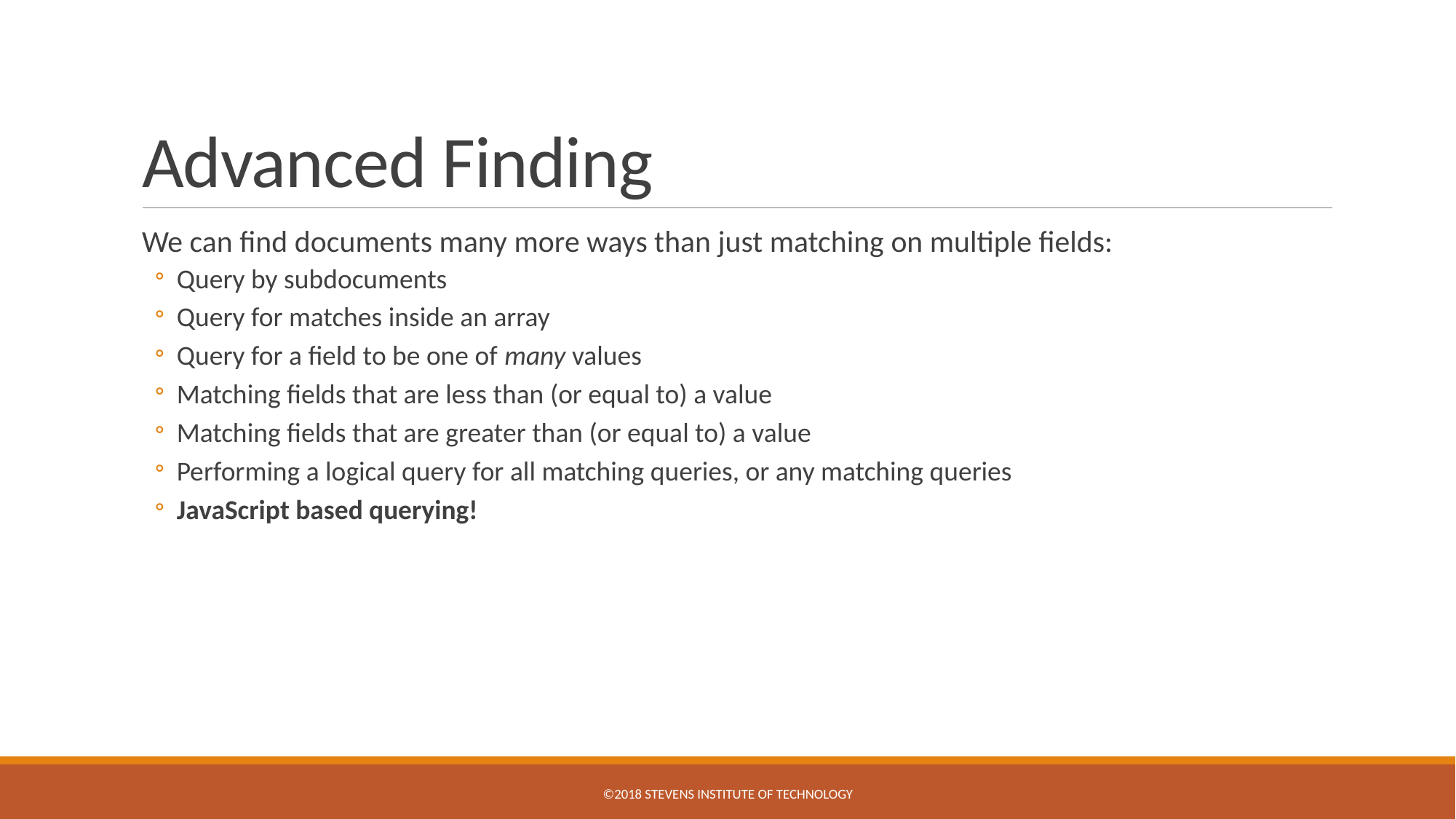

# Advanced Finding
We can find documents many more ways than just matching on multiple fields:
Query by subdocuments
Query for matches inside an array
Query for a field to be one of many values
Matching fields that are less than (or equal to) a value
Matching fields that are greater than (or equal to) a value
Performing a logical query for all matching queries, or any matching queries
JavaScript based querying!

©2018 Stevens Institute of Technology